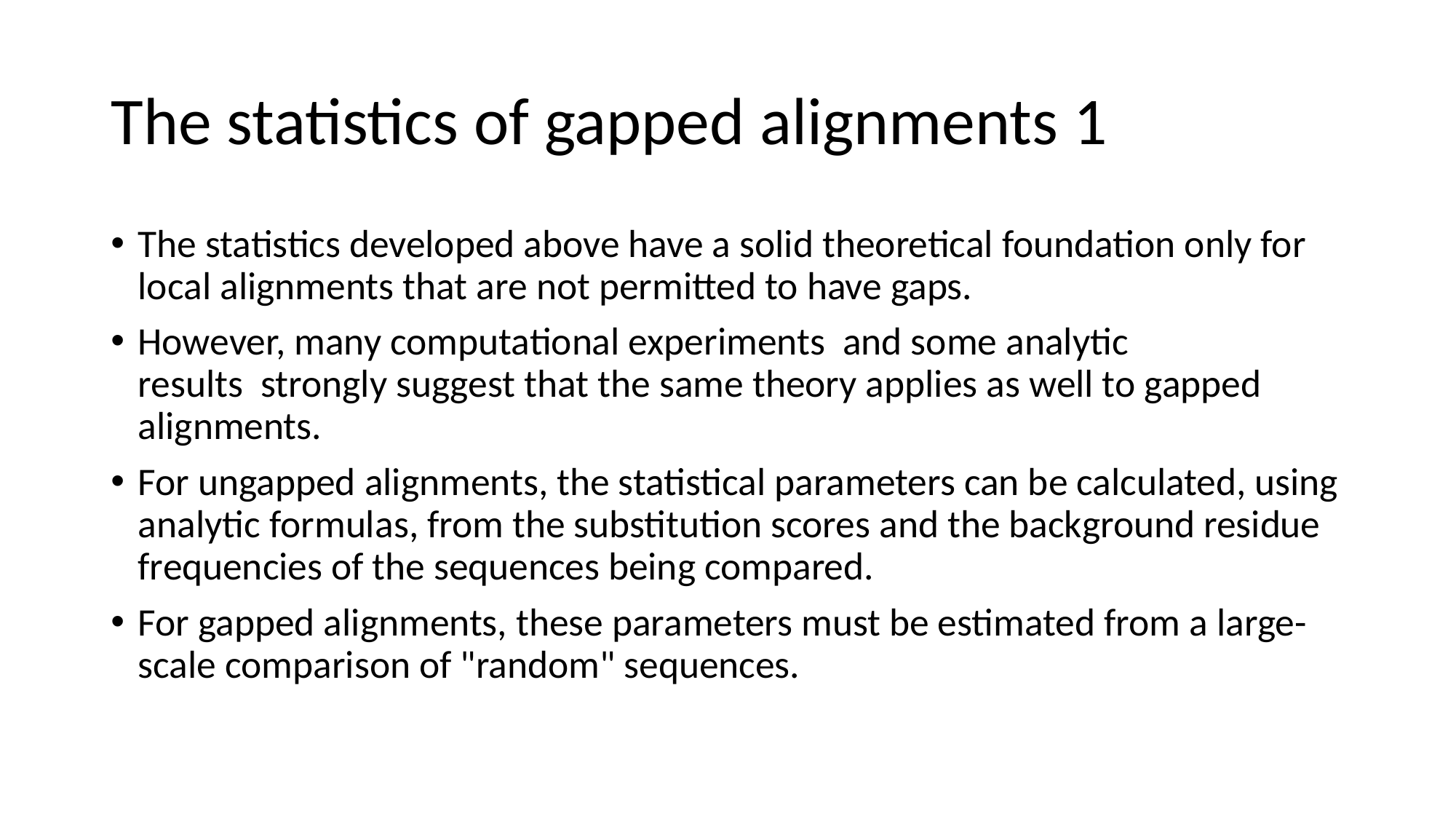

# The statistics of gapped alignments 1
The statistics developed above have a solid theoretical foundation only for local alignments that are not permitted to have gaps.
However, many computational experiments  and some analytic results  strongly suggest that the same theory applies as well to gapped alignments.
For ungapped alignments, the statistical parameters can be calculated, using analytic formulas, from the substitution scores and the background residue frequencies of the sequences being compared.
For gapped alignments, these parameters must be estimated from a large-scale comparison of "random" sequences.